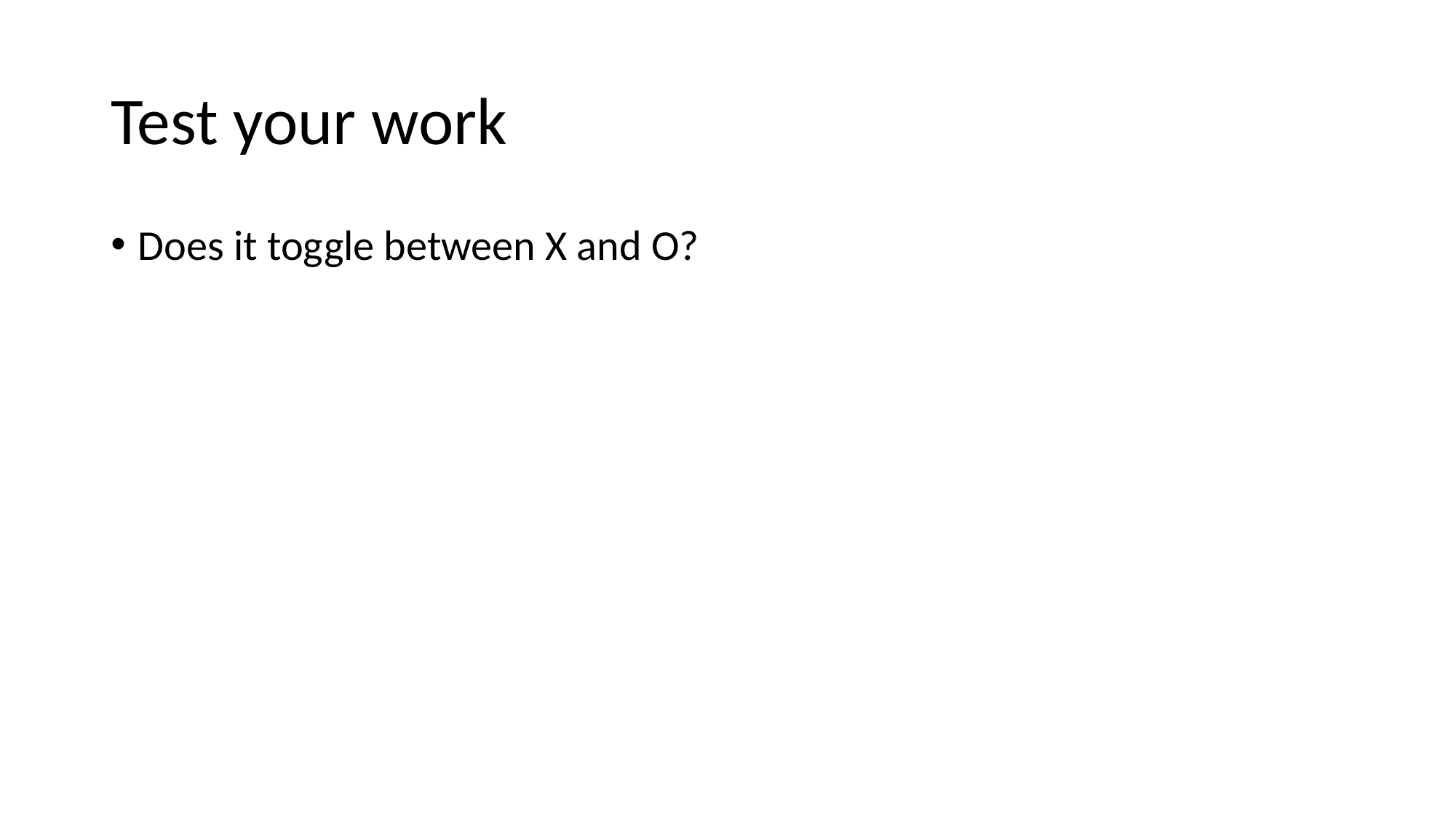

# Test your work
Does it toggle between X and O?